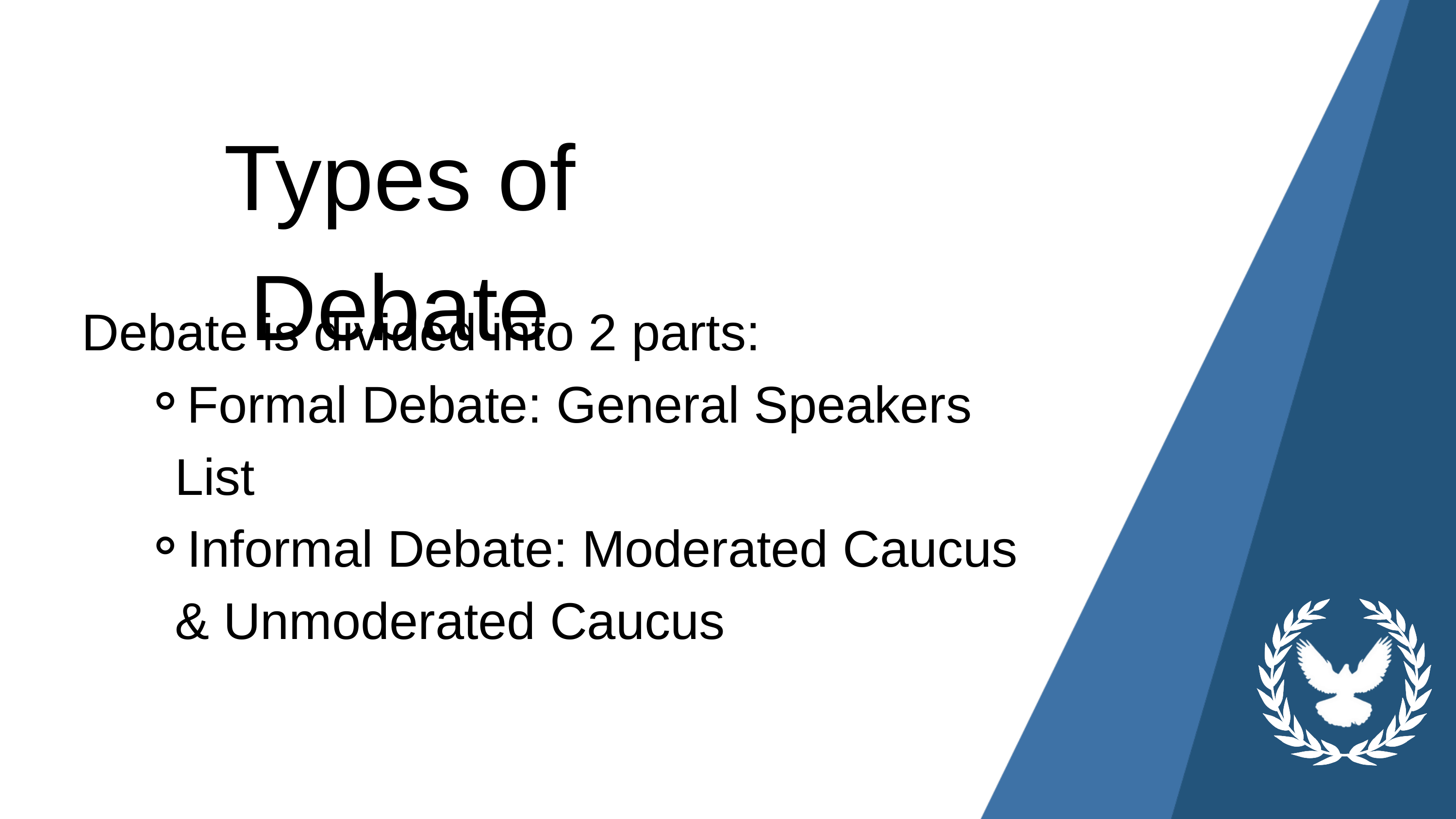

Types of Debate
Debate is divided into 2 parts:
Formal Debate: General Speakers List
Informal Debate: Moderated Caucus & Unmoderated Caucus